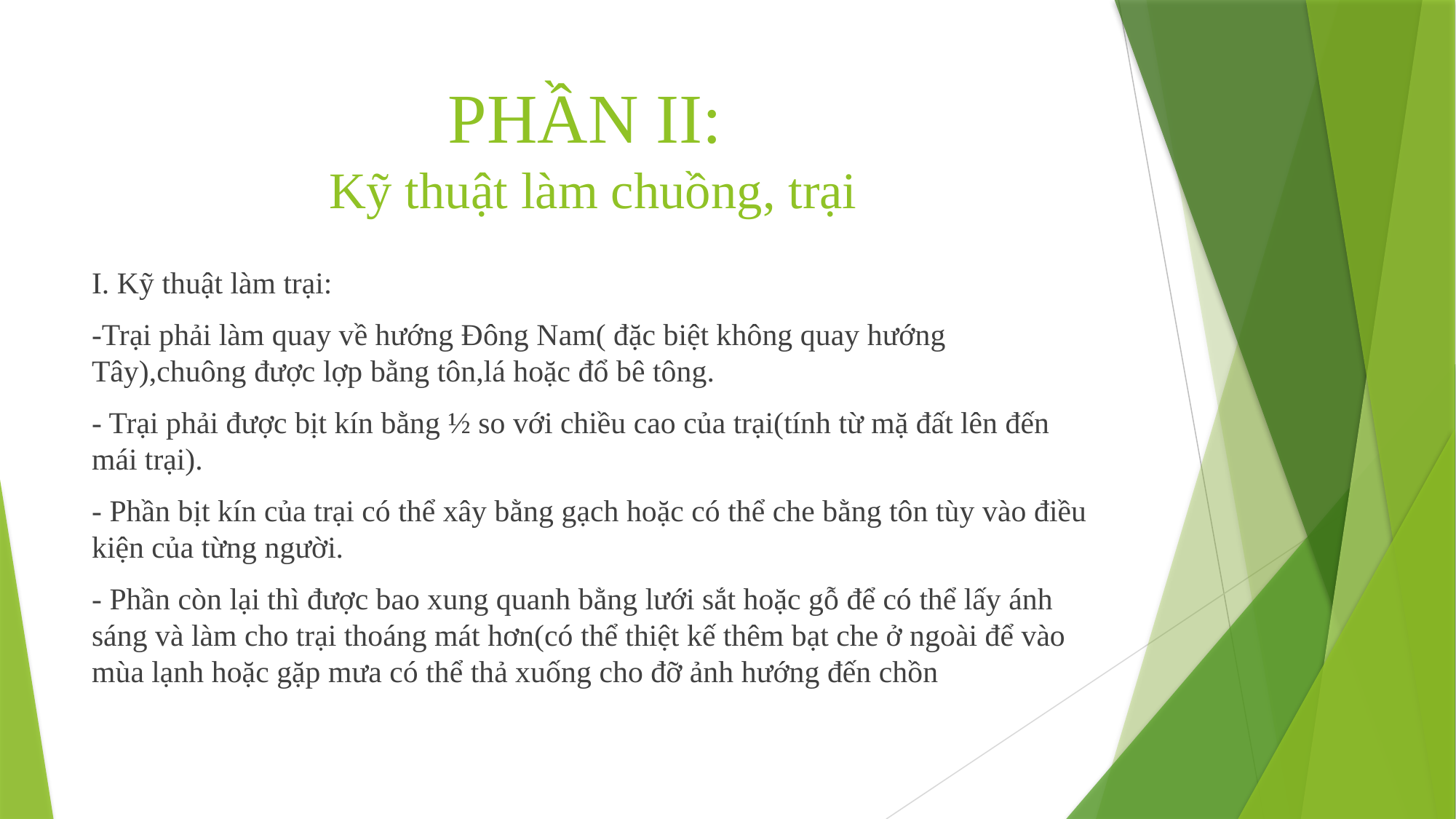

# PHẦN II: Kỹ thuật làm chuồng, trại
I. Kỹ thuật làm trại:
-Trại phải làm quay về hướng Đông Nam( đặc biệt không quay hướng Tây),chuông được lợp bằng tôn,lá hoặc đổ bê tông.
- Trại phải được bịt kín bằng ½ so với chiều cao của trại(tính từ mặ đất lên đến mái trại).
- Phần bịt kín của trại có thể xây bằng gạch hoặc có thể che bằng tôn tùy vào điều kiện của từng người.
- Phần còn lại thì được bao xung quanh bằng lưới sắt hoặc gỗ để có thể lấy ánh sáng và làm cho trại thoáng mát hơn(có thể thiệt kế thêm bạt che ở ngoài để vào mùa lạnh hoặc gặp mưa có thể thả xuống cho đỡ ảnh hướng đến chồn